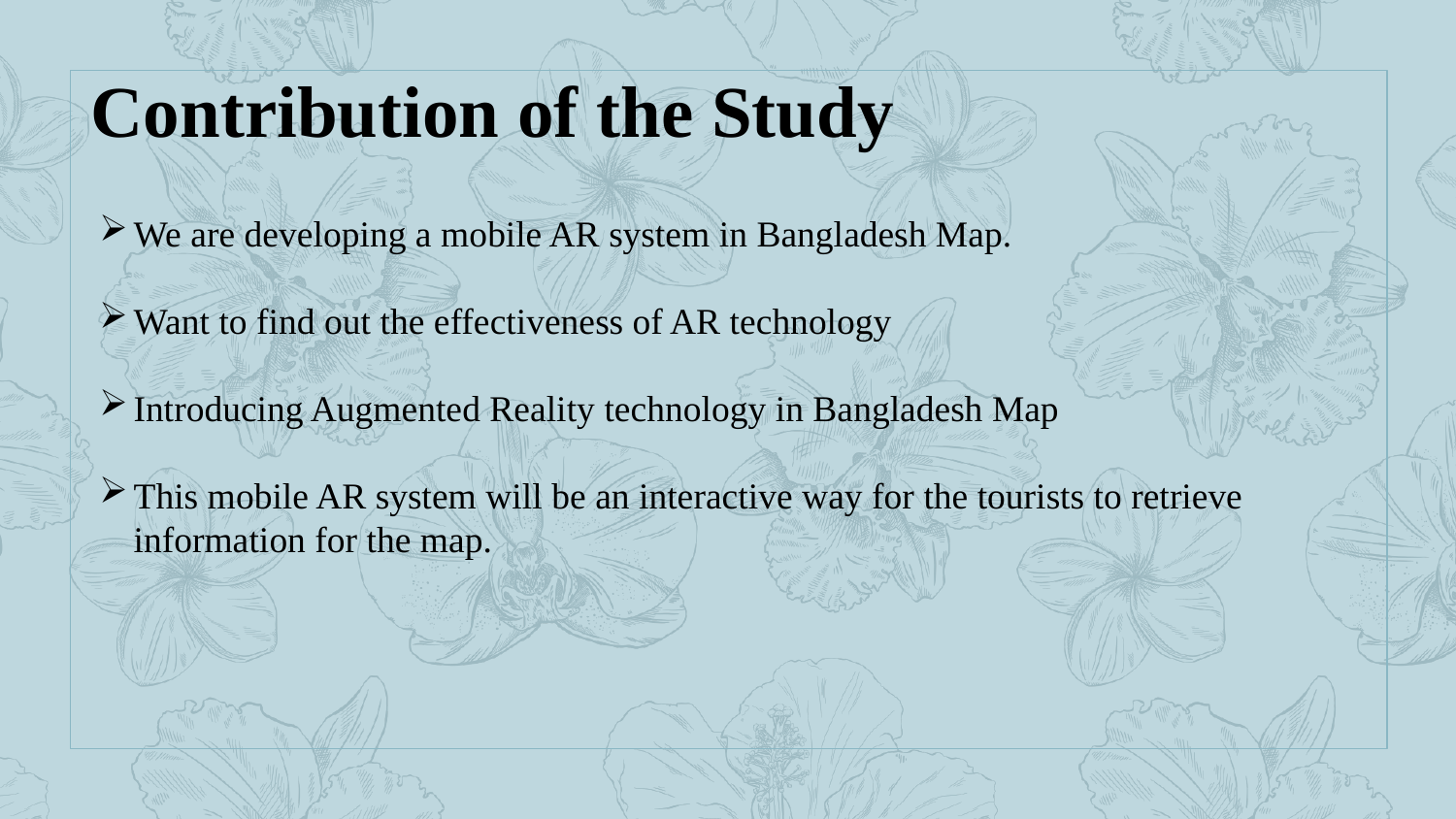

Contribution of the Study
We are developing a mobile AR system in Bangladesh Map.

Want to find out the effectiveness of AR technology

Introducing Augmented Reality technology in Bangladesh Map

This mobile AR system will be an interactive way for the tourists to retrieve information for the map.